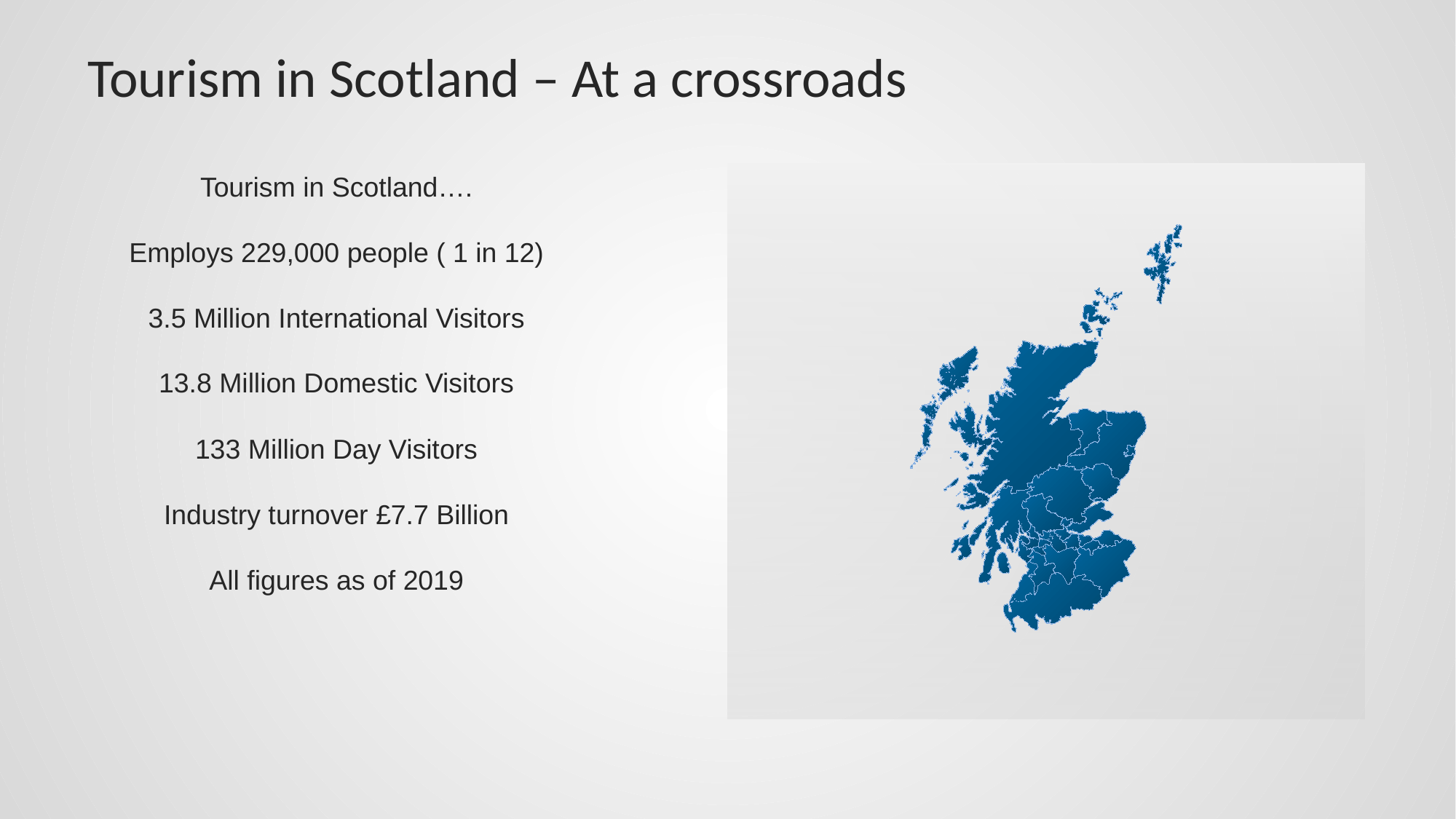

# Tourism in Scotland – At a crossroads

Tourism in Scotland….

Employs 229,000 people ( 1 in 12)

3.5 Million International Visitors

13.8 Million Domestic Visitors

133 Million Day Visitors

Industry turnover £7.7 Billion

All figures as of 2019